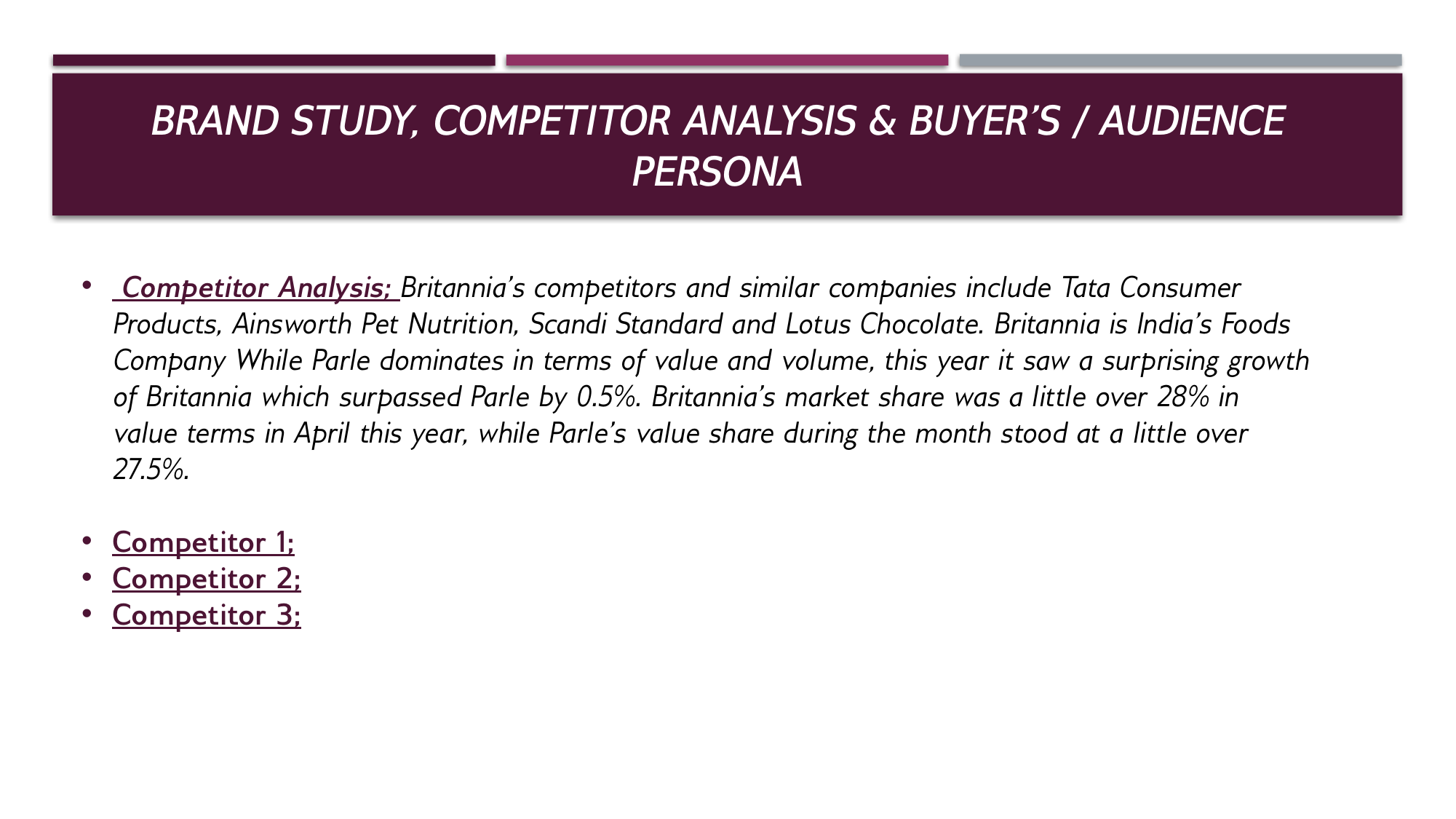

# Brand study, competitor analysis & Buyer’s / audience persona
 Competitor Analysis; Britannia’s competitors and similar companies include Tata Consumer Products, Ainsworth Pet Nutrition, Scandi Standard and Lotus Chocolate. Britannia is India’s Foods Company While Parle dominates in terms of value and volume, this year it saw a surprising growth of Britannia which surpassed Parle by 0.5%. Britannia’s market share was a little over 28% in value terms in April this year, while Parle’s value share during the month stood at a little over 27.5%.

Competitor 1;
Competitor 2;
Competitor 3;